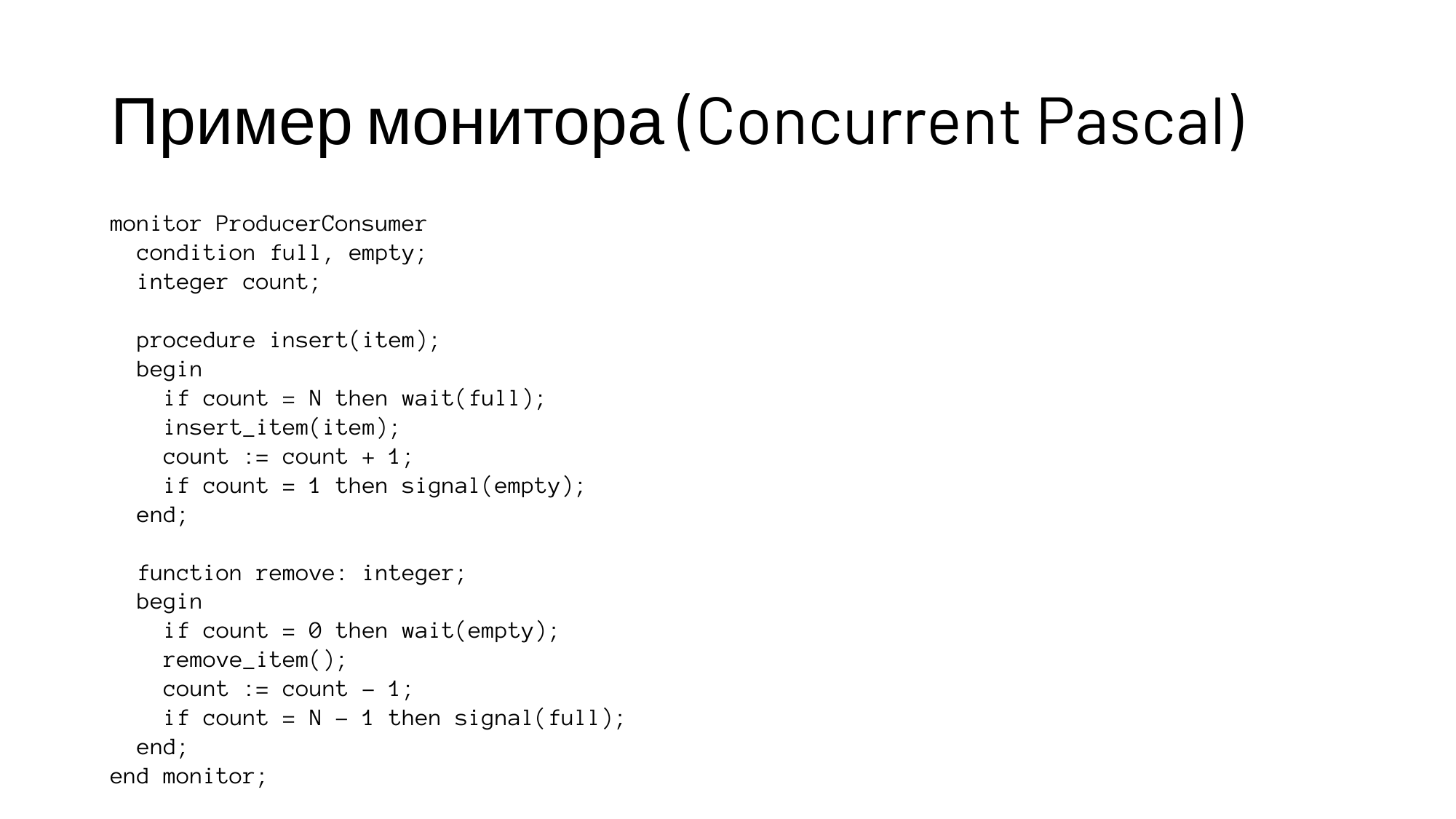

# Пример монитора (Concurrent Pascal)
monitor ProducerConsumer
  condition full, empty;
  integer count;

  procedure insert(item);
  begin
    if count = N then wait(full);
    insert_item(item);
    count := count + 1;
    if count = 1 then signal(empty);
  end;

  function remove: integer;
  begin
    if count = 0 then wait(empty);
    remove_item();
    count := count - 1;
    if count = N - 1 then signal(full);
  end;
end monitor;